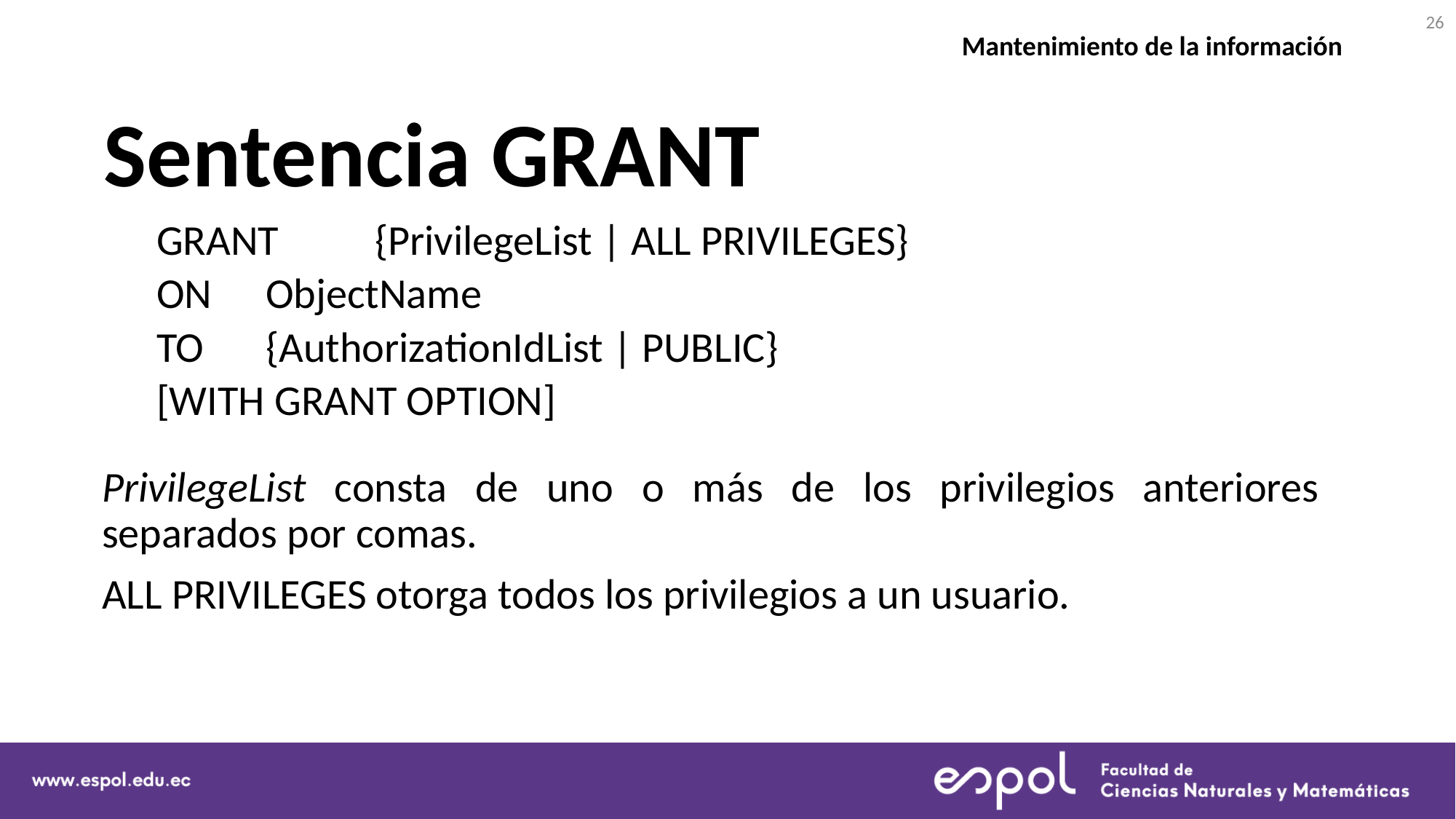

26
Mantenimiento de la información
# Sentencia GRANT
GRANT	{PrivilegeList | ALL PRIVILEGES}
ON	ObjectName
TO	{AuthorizationIdList | PUBLIC}
[WITH GRANT OPTION]

PrivilegeList consta de uno o más de los privilegios anteriores separados por comas.
ALL PRIVILEGES otorga todos los privilegios a un usuario.